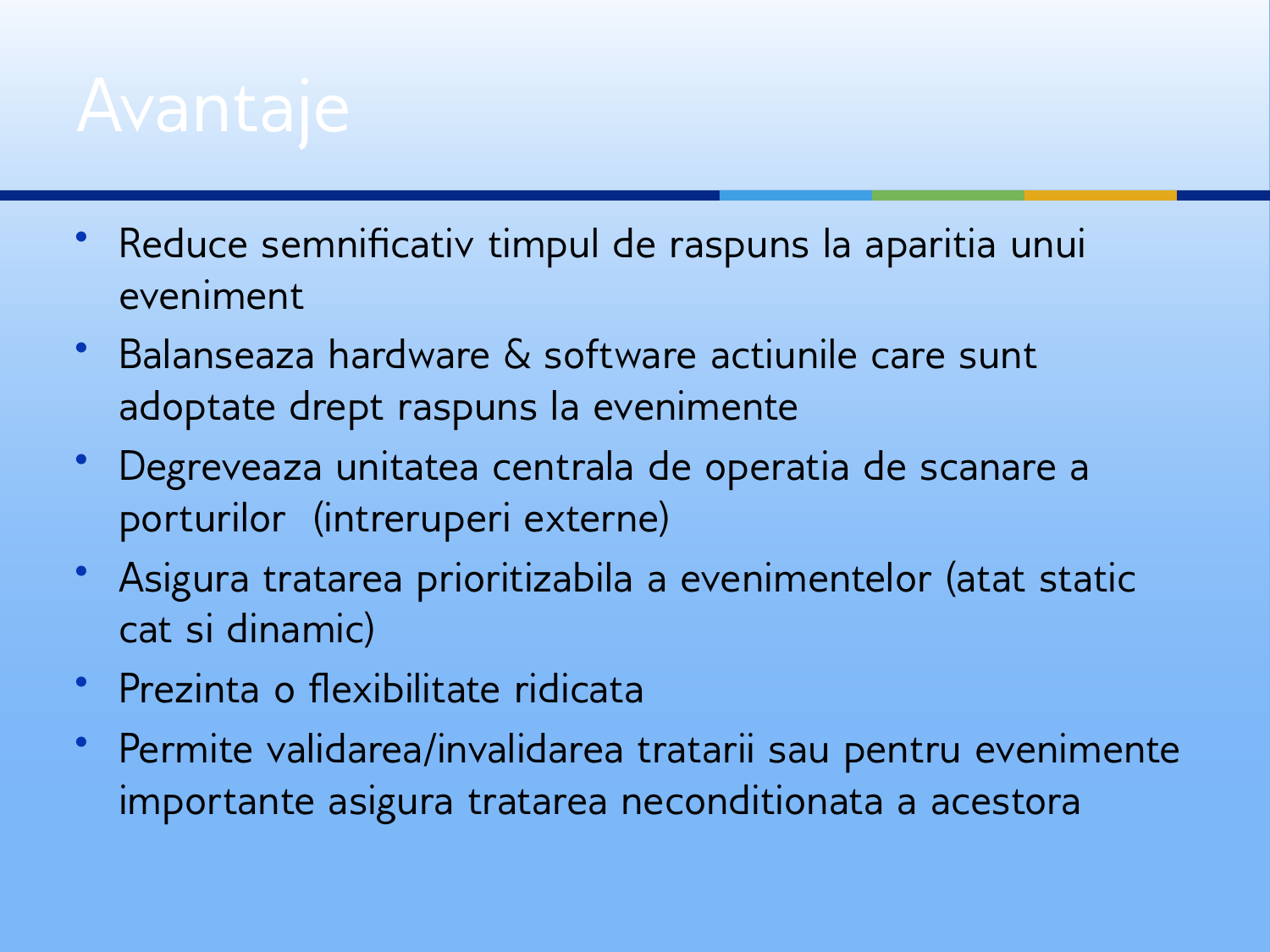

# Avantaje
Reduce semnificativ timpul de raspuns la aparitia unui eveniment
Balanseaza hardware & software actiunile care sunt adoptate drept raspuns la evenimente
Degreveaza unitatea centrala de operatia de scanare a porturilor  (intreruperi externe)
Asigura tratarea prioritizabila a evenimentelor (atat static cat si dinamic)
Prezinta o flexibilitate ridicata
Permite validarea/invalidarea tratarii sau pentru evenimente importante asigura tratarea neconditionata a acestora